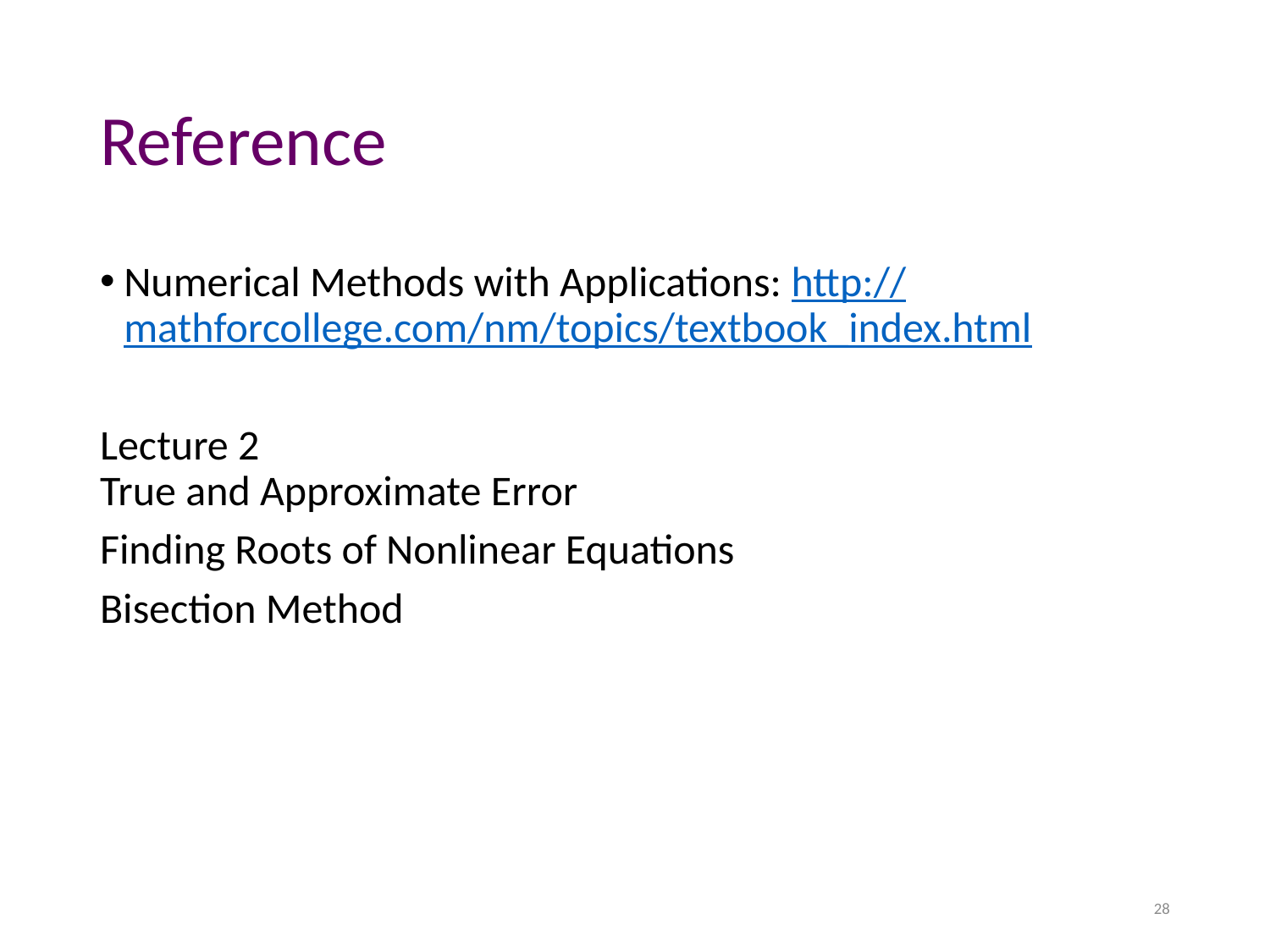

# Reference
Numerical Methods with Applications: http://mathforcollege.com/nm/topics/textbook_index.html

Lecture 2
True and Approximate Error
Finding Roots of Nonlinear Equations
Bisection Method
28